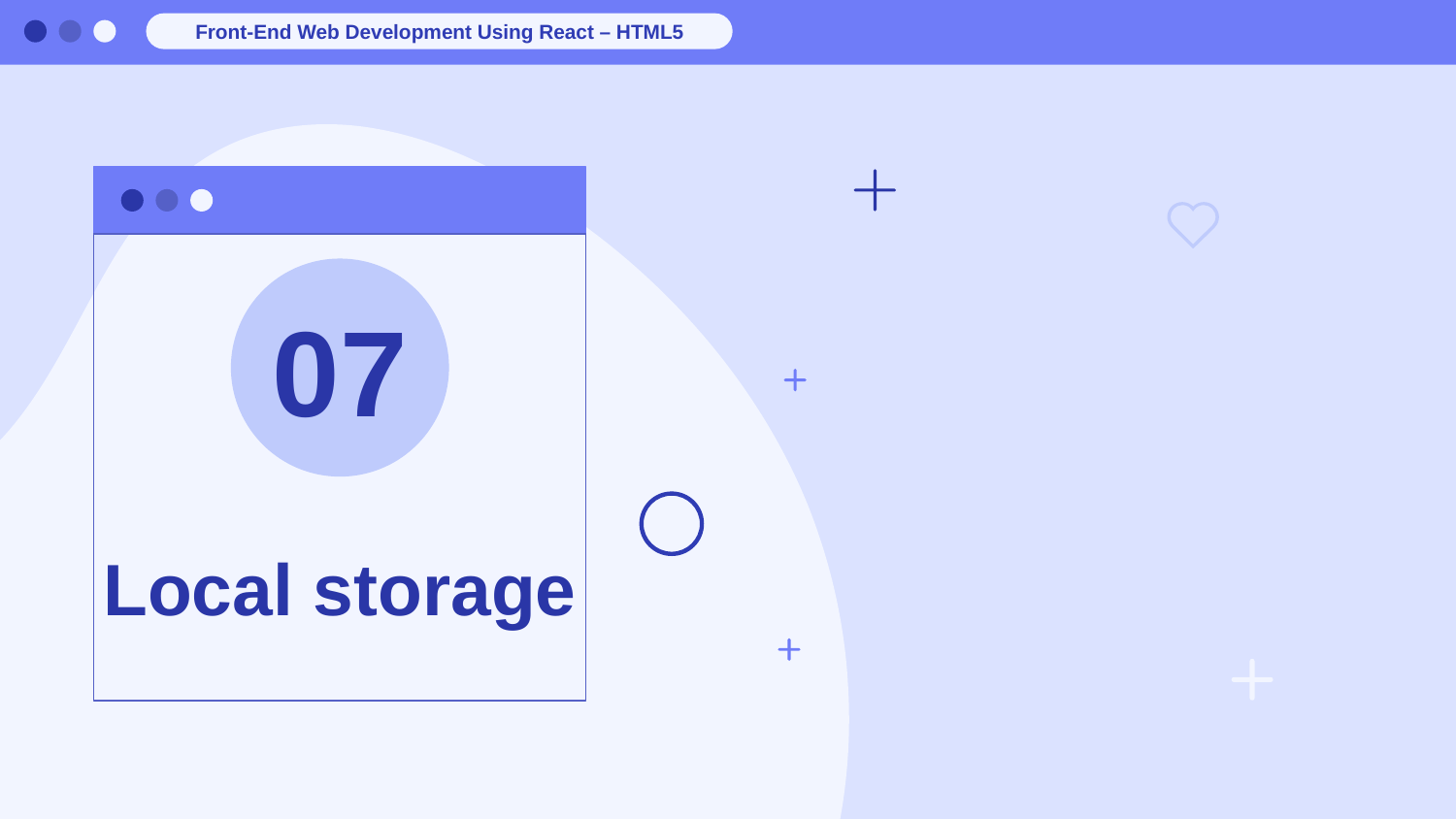

Front-End Web Development Using React – HTML5

07
# Local storage